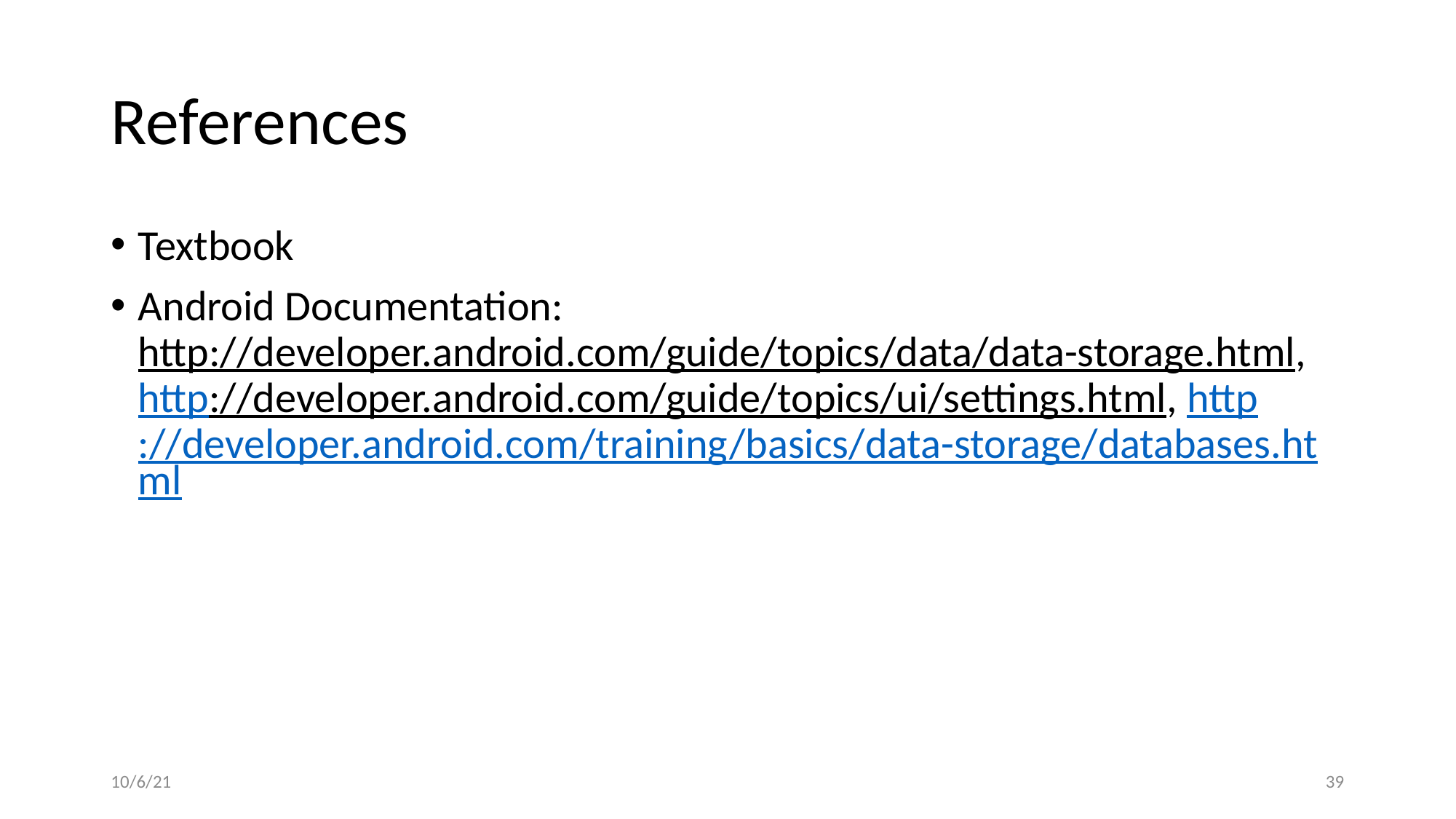

# References
Textbook
Android Documentation: http://developer.android.com/guide/topics/data/data-storage.html, http://developer.android.com/guide/topics/ui/settings.html, http://developer.android.com/training/basics/data-storage/databases.html

10/6/21
39